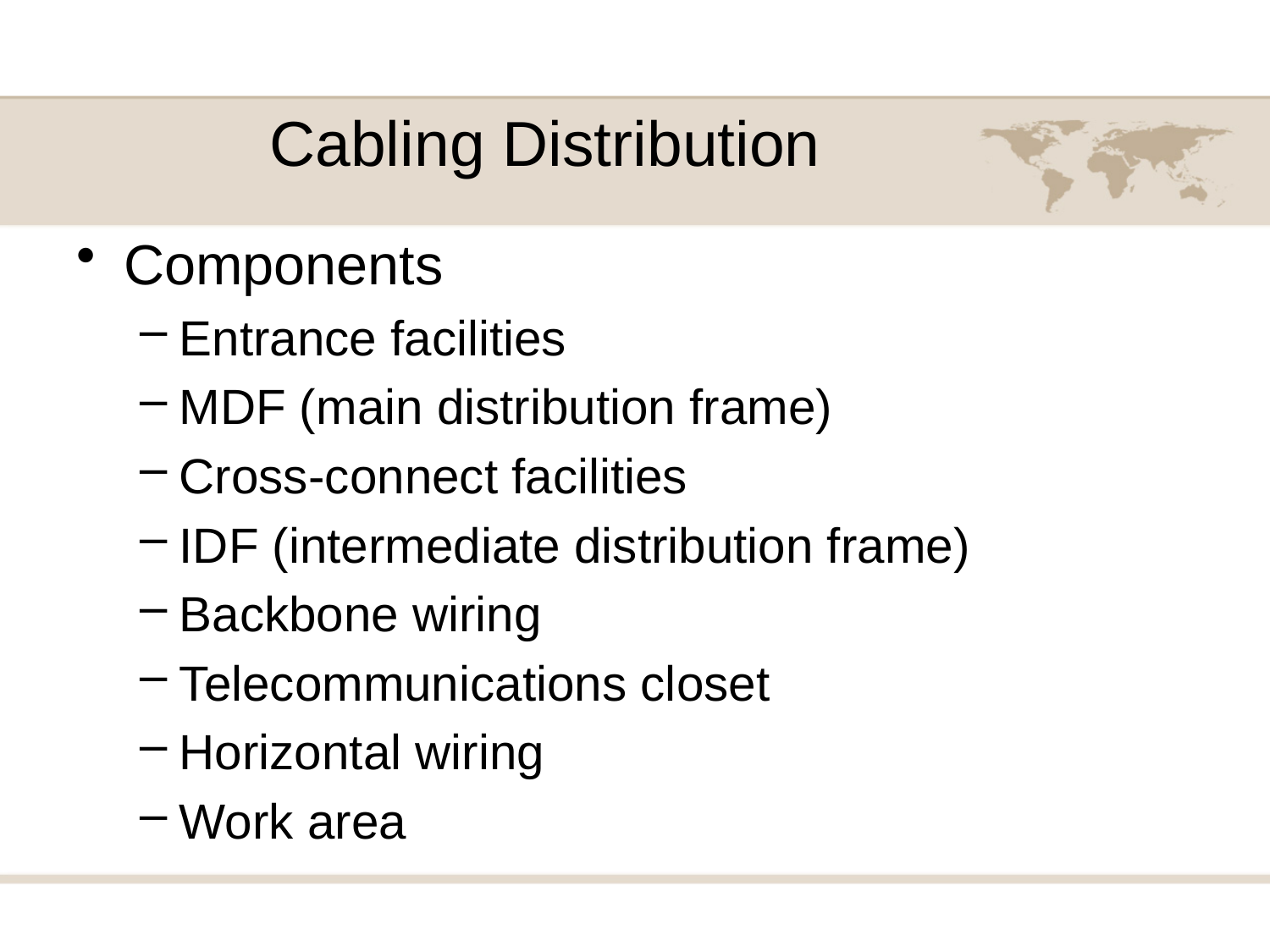

Cabling Distribution
Components
Entrance facilities
MDF (main distribution frame)
Cross-connect facilities
IDF (intermediate distribution frame)
Backbone wiring
Telecommunications closet
Horizontal wiring
Work area